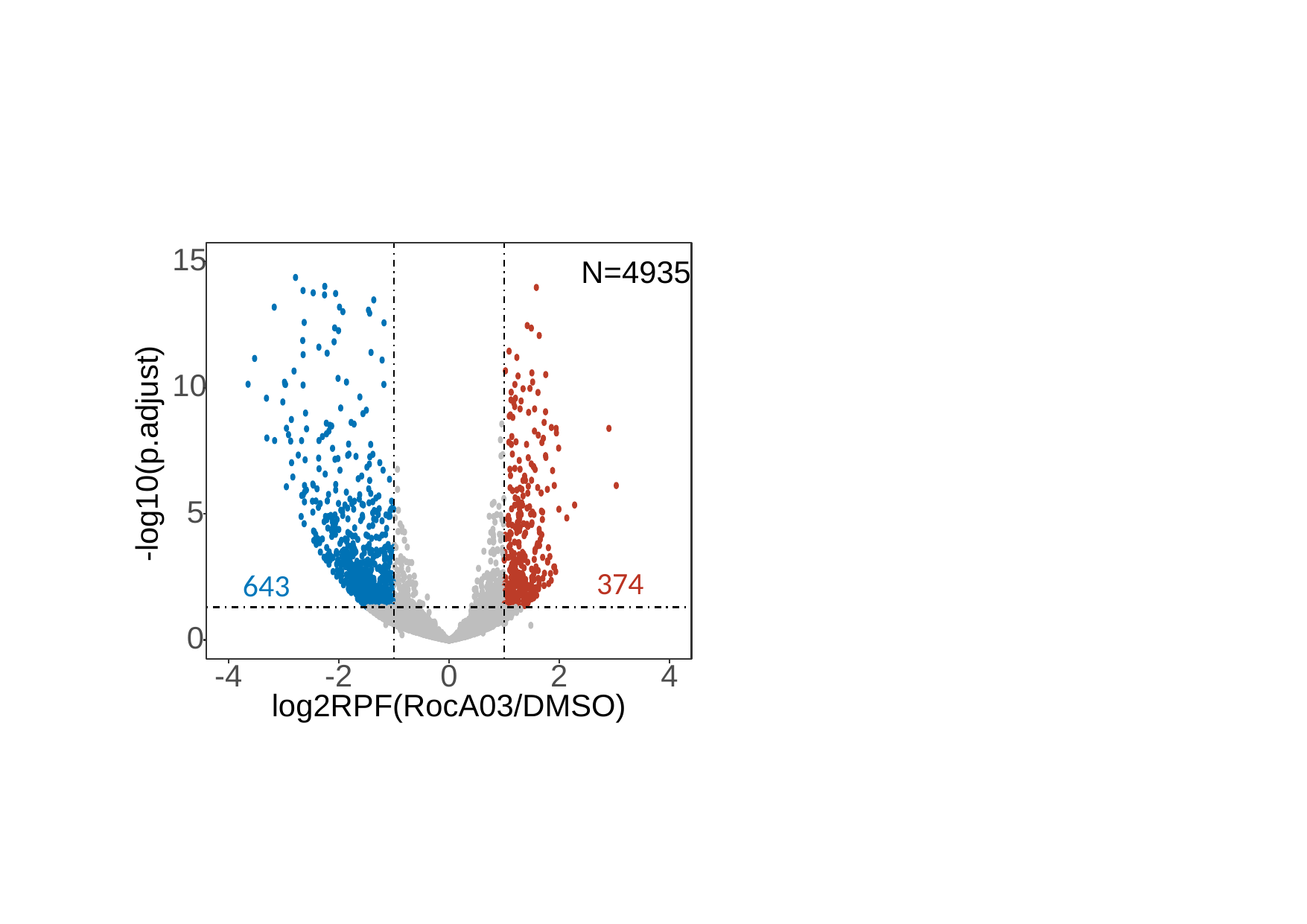

15

10

-log10(p.adjust)

5

0

0
-2
2
-4
4
log2RPF(RocA03/DMSO)
374
643
N=4935